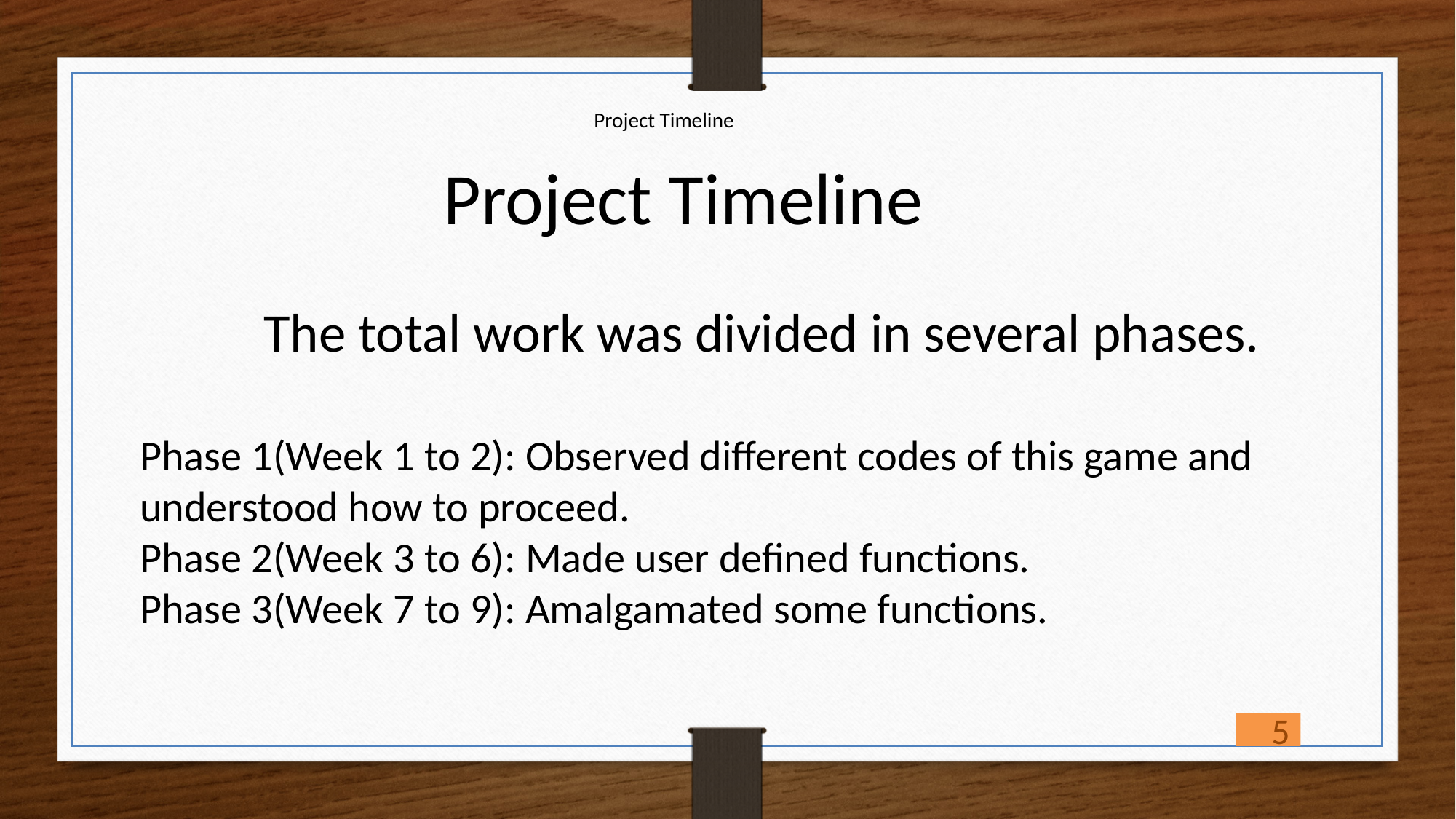

Project Timeline
Project Timeline
          The total work was divided in several phases.

Phase 1(Week 1 to 2): Observed different codes of this game and      understood how to proceed.
Phase 2(Week 3 to 6): Made user defined functions.
Phase 3(Week 7 to 9): Amalgamated some functions.

5